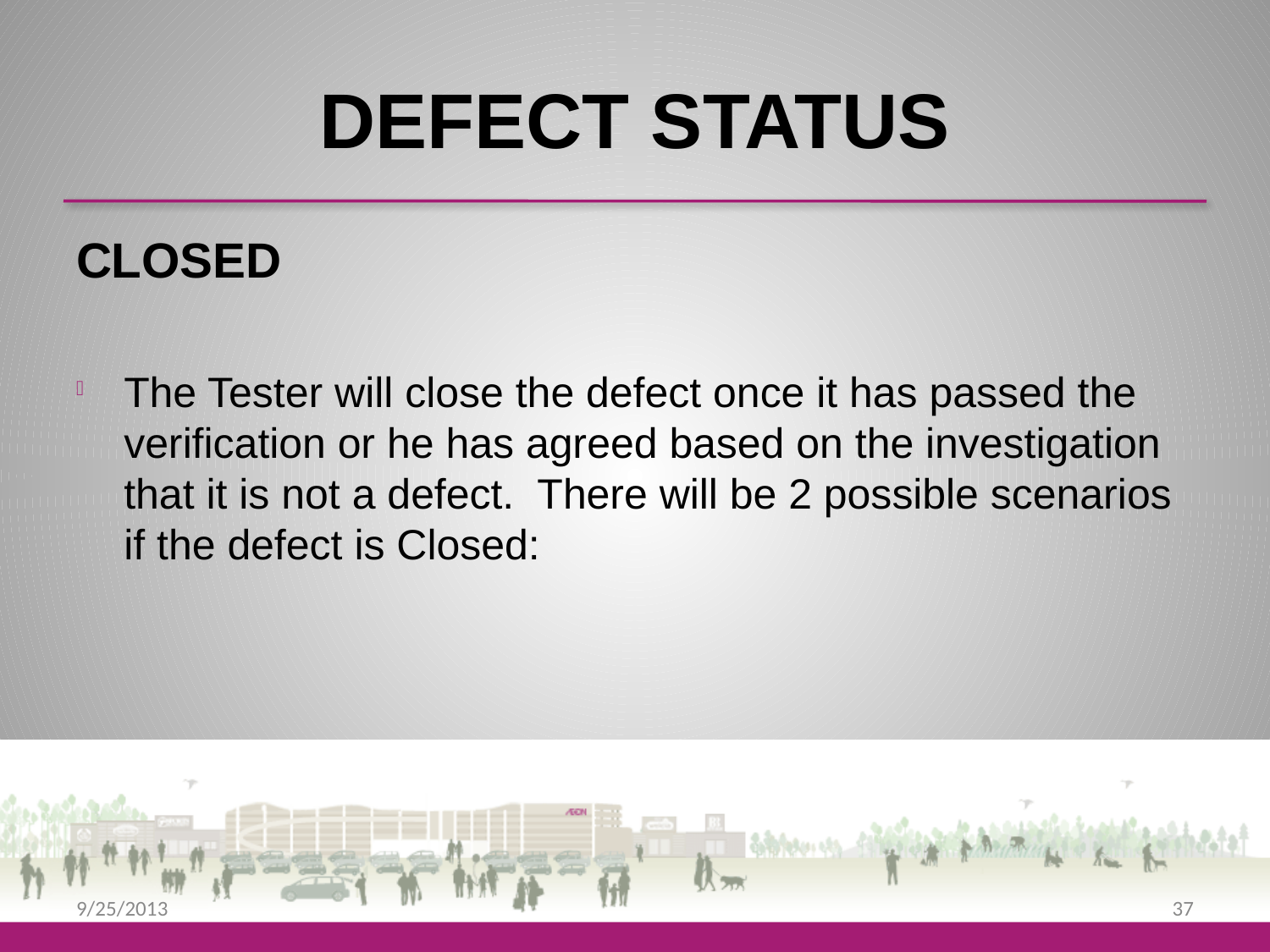

# DEFECT STATUS
CLOSED

The Tester will close the defect once it has passed the verification or he has agreed based on the investigation that it is not a defect.  There will be 2 possible scenarios if the defect is Closed:

9/25/2013

37